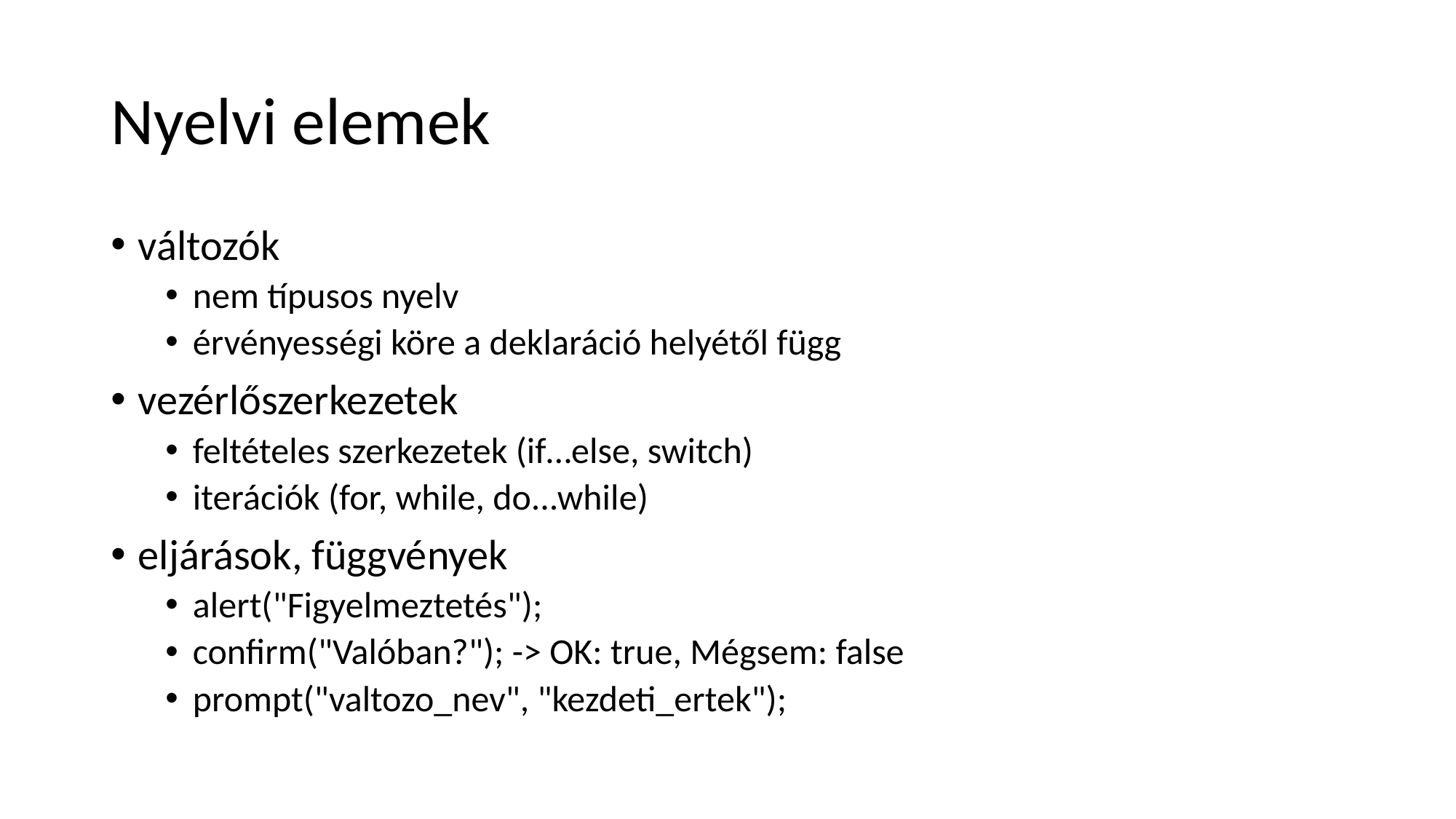

# Nyelvi elemek
változók
nem típusos nyelv
érvényességi köre a deklaráció helyétől függ
vezérlőszerkezetek
feltételes szerkezetek (if…else, switch)
iterációk (for, while, do...while)
eljárások, függvények
alert("Figyelmeztetés");
confirm("Valóban?"); -> OK: true, Mégsem: false
prompt("valtozo_nev", "kezdeti_ertek");